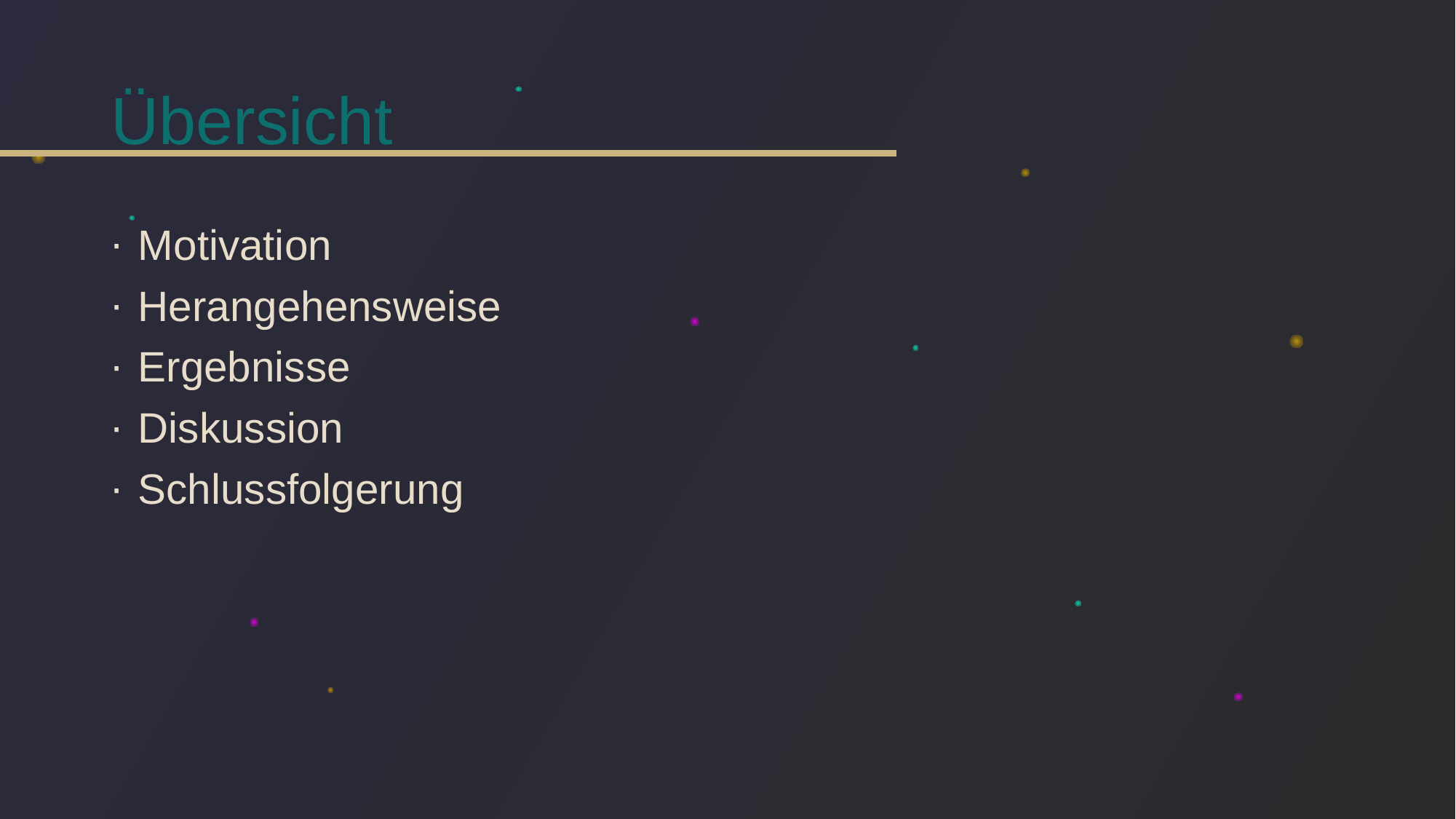

# Übersicht
Motivation
Herangehensweise
Ergebnisse
Diskussion
Schlussfolgerung